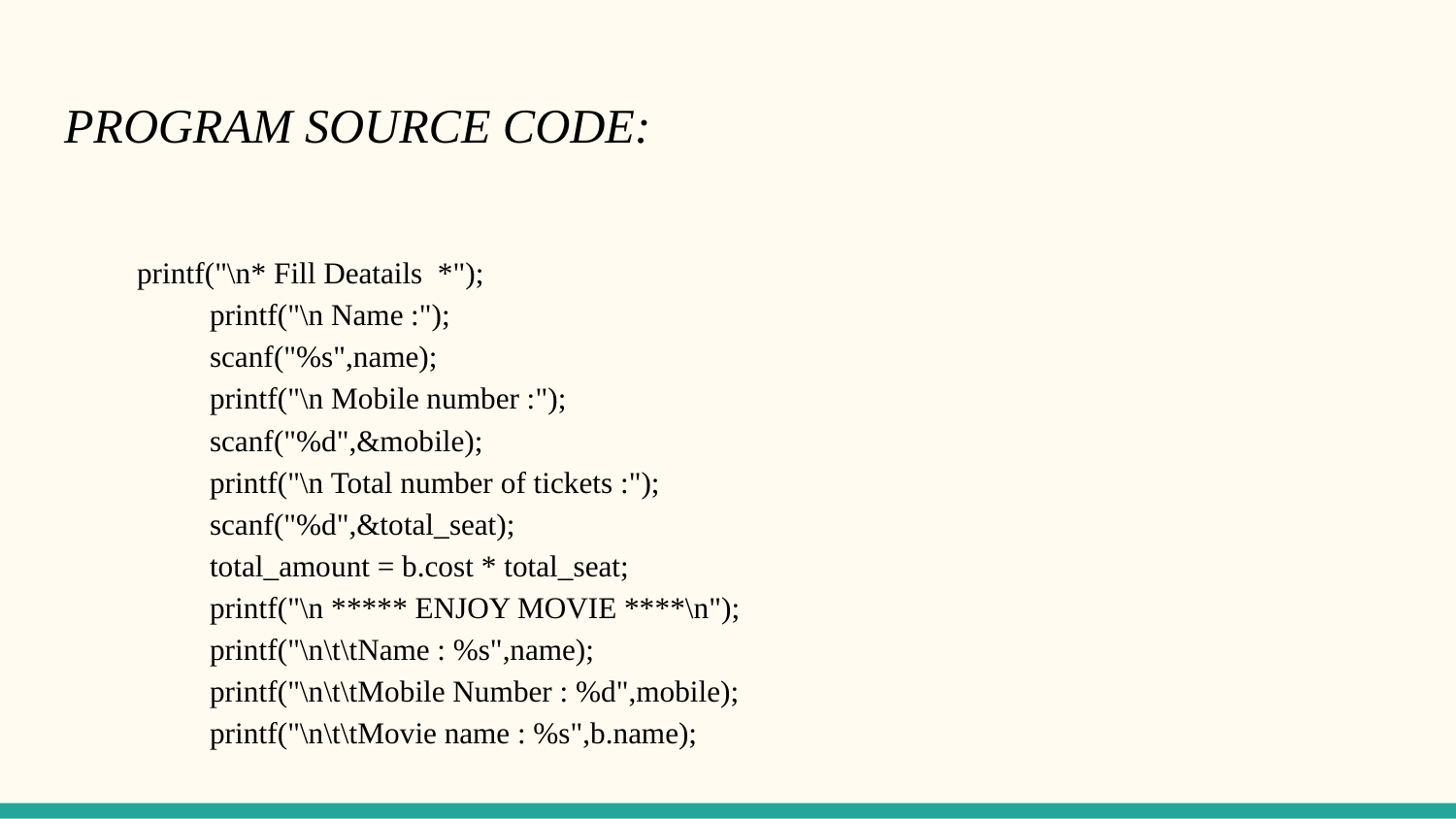

# PROGRAM SOURCE CODE:
printf("\n* Fill Deatails  *");
	printf("\n Name :");
	scanf("%s",name);
	printf("\n Mobile number :");
	scanf("%d",&mobile);
	printf("\n Total number of tickets :");
	scanf("%d",&total_seat);
	total_amount = b.cost * total_seat;
	printf("\n ***** ENJOY MOVIE ****\n");
	printf("\n\t\tName : %s",name);
	printf("\n\t\tMobile Number : %d",mobile);
	printf("\n\t\tMovie name : %s",b.name);